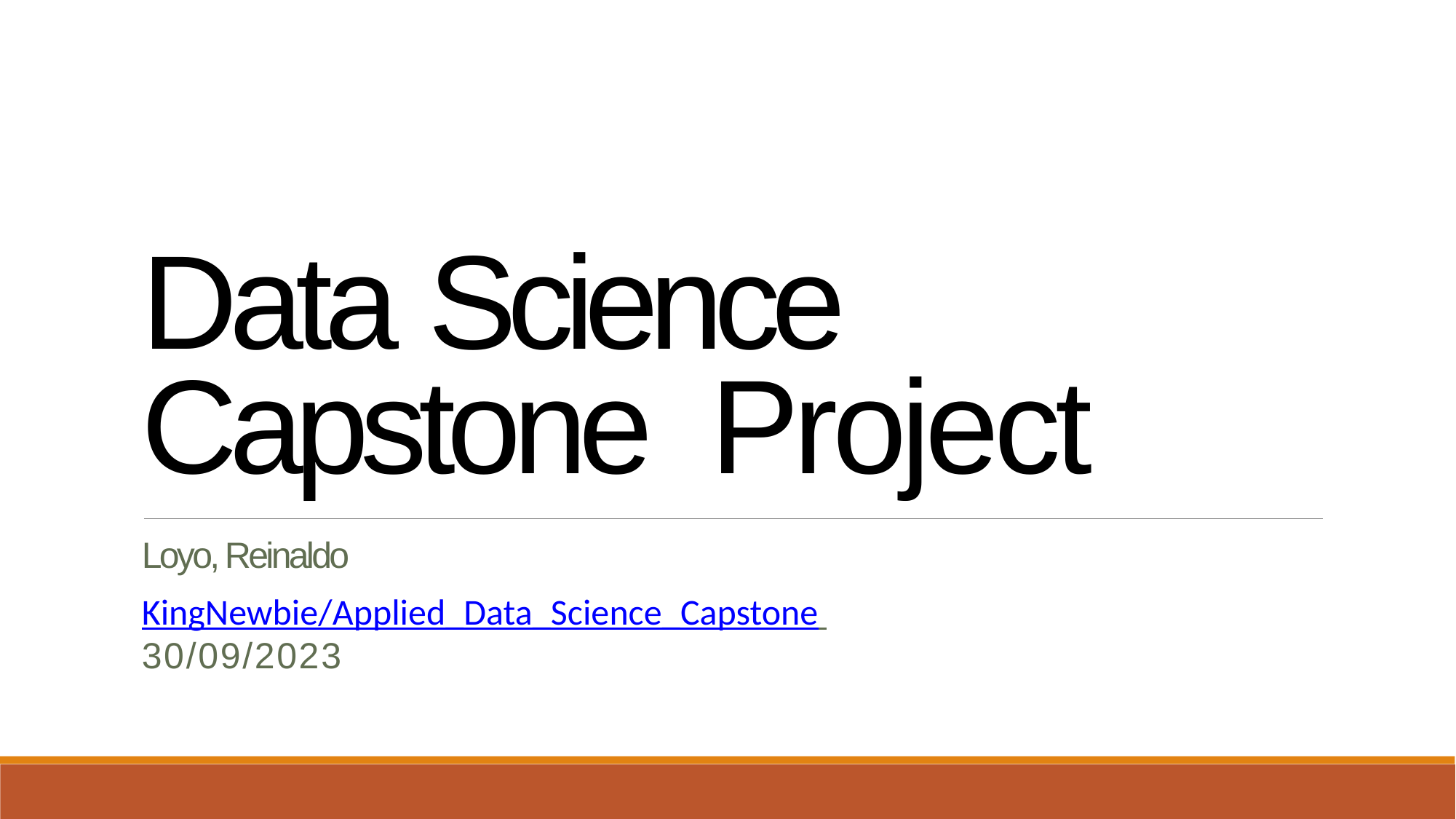

Data Science Capstone  Project
Loyo, Reinaldo
KingNewbie/Applied_Data_Science_Capstone 30/09/2023